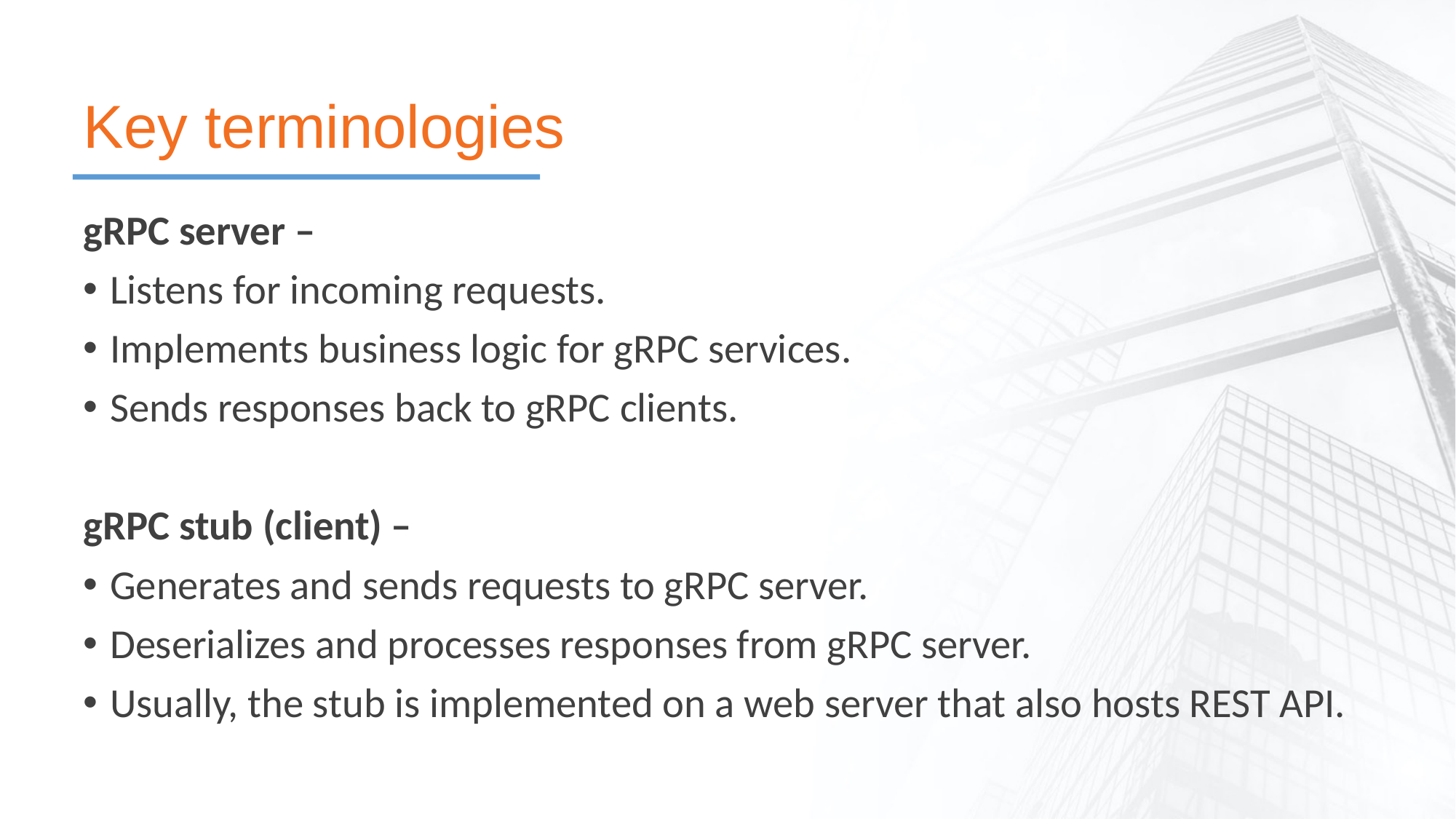

# Key terminologies
gRPC server –
Listens for incoming requests.
Implements business logic for gRPC services.
Sends responses back to gRPC clients.

gRPC stub (client) –
Generates and sends requests to gRPC server.
Deserializes and processes responses from gRPC server.
Usually, the stub is implemented on a web server that also hosts REST API.